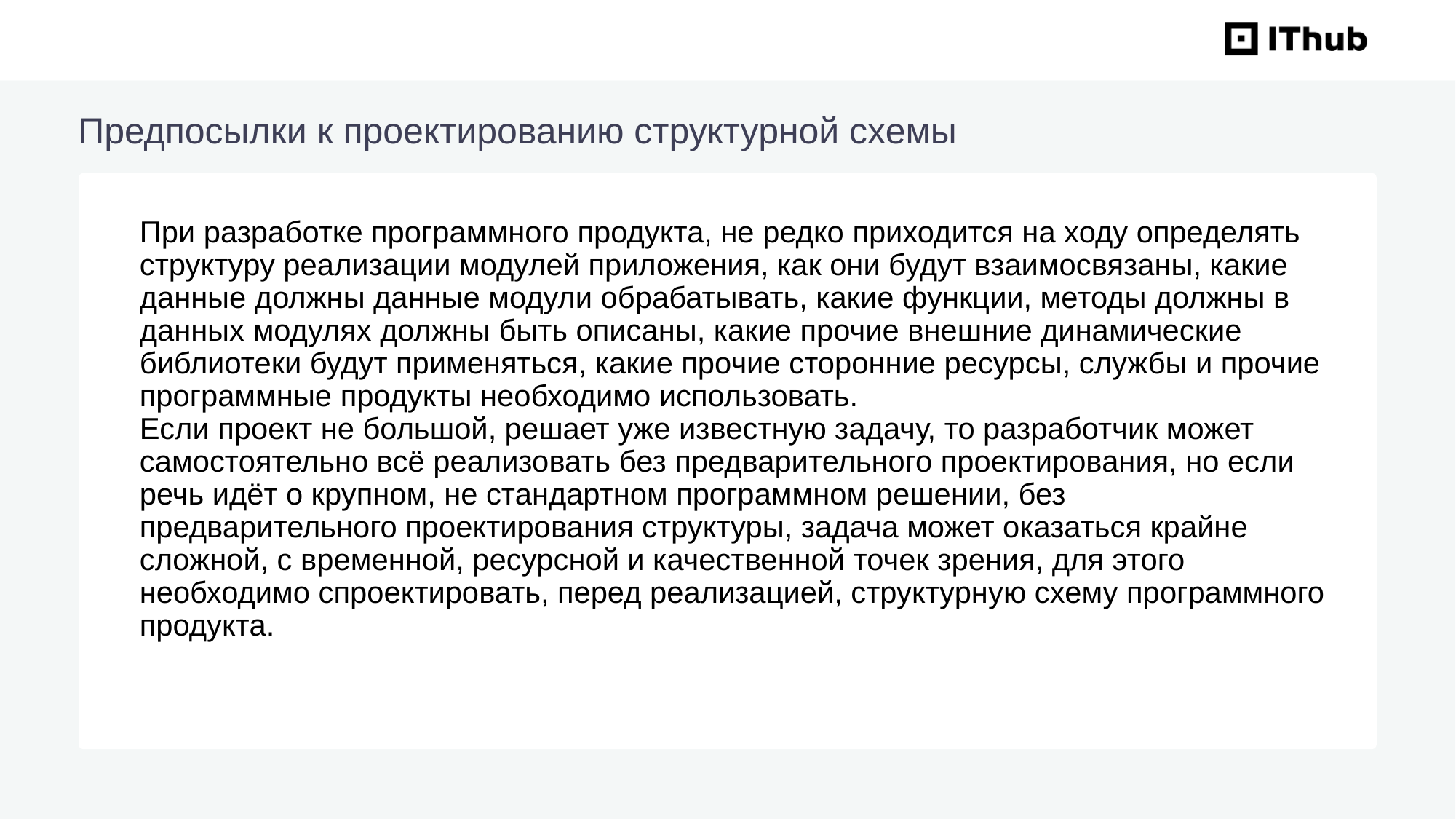

Предпосылки к проектированию структурной схемы

При разработке программного продукта, не редко приходится на ходу определять структуру реализации модулей приложения, как они будут взаимосвязаны, какие данные должны данные модули обрабатывать, какие функции, методы должны в данных модулях должны быть описаны, какие прочие внешние динамические библиотеки будут применяться, какие прочие сторонние ресурсы, службы и прочие программные продукты необходимо использовать.
Если проект не большой, решает уже известную задачу, то разработчик может самостоятельно всё реализовать без предварительного проектирования, но если речь идёт о крупном, не стандартном программном решении, без предварительного проектирования структуры, задача может оказаться крайне сложной, с временной, ресурсной и качественной точек зрения, для этого необходимо спроектировать, перед реализацией, структурную схему программного продукта.